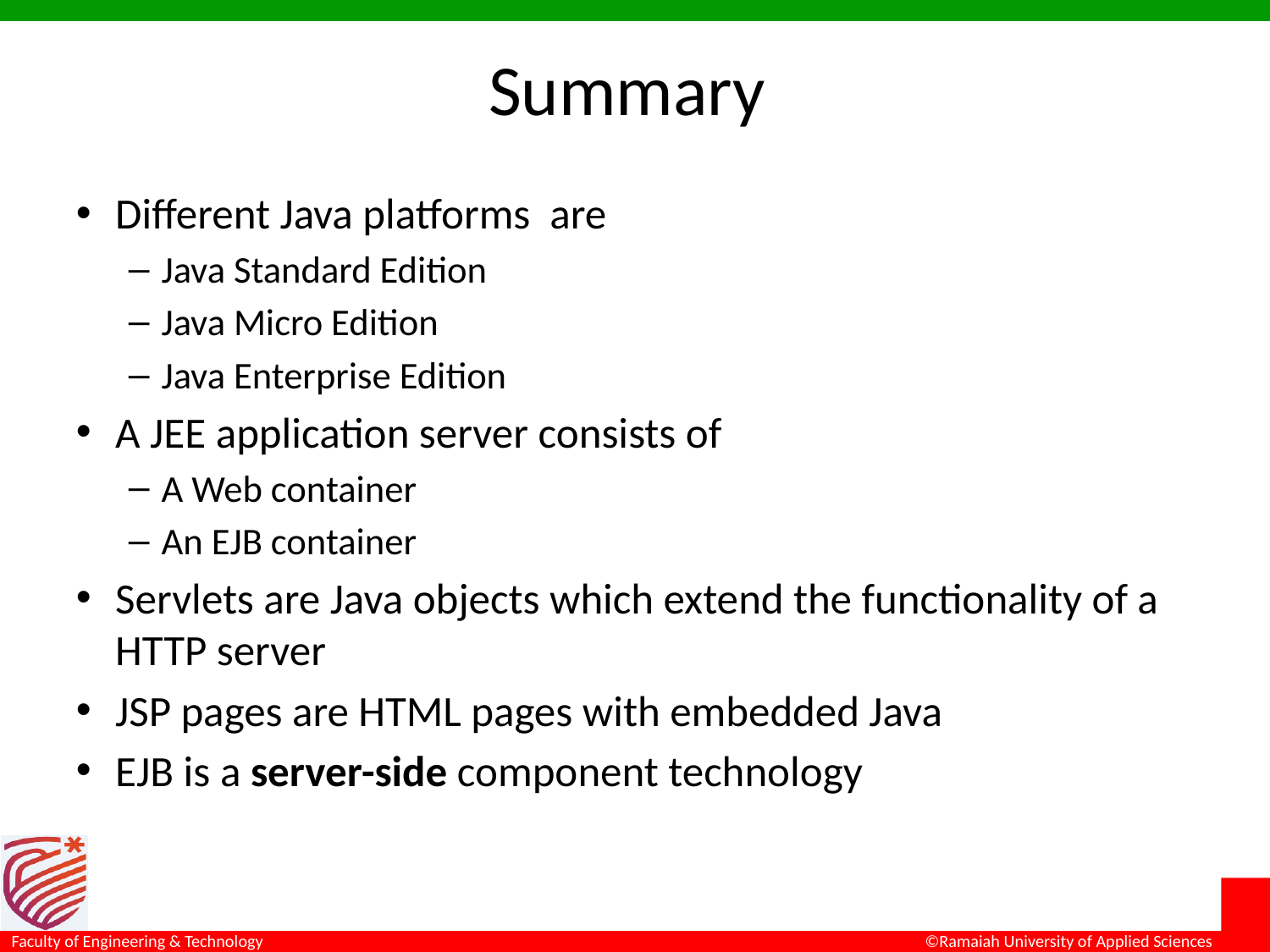

# Summary
Different Java platforms  are
Java Standard Edition
Java Micro Edition
Java Enterprise Edition
A JEE application server consists of
A Web container
An EJB container
Servlets are Java objects which extend the functionality of a HTTP server
JSP pages are HTML pages with embedded Java
EJB is a server-side component technology